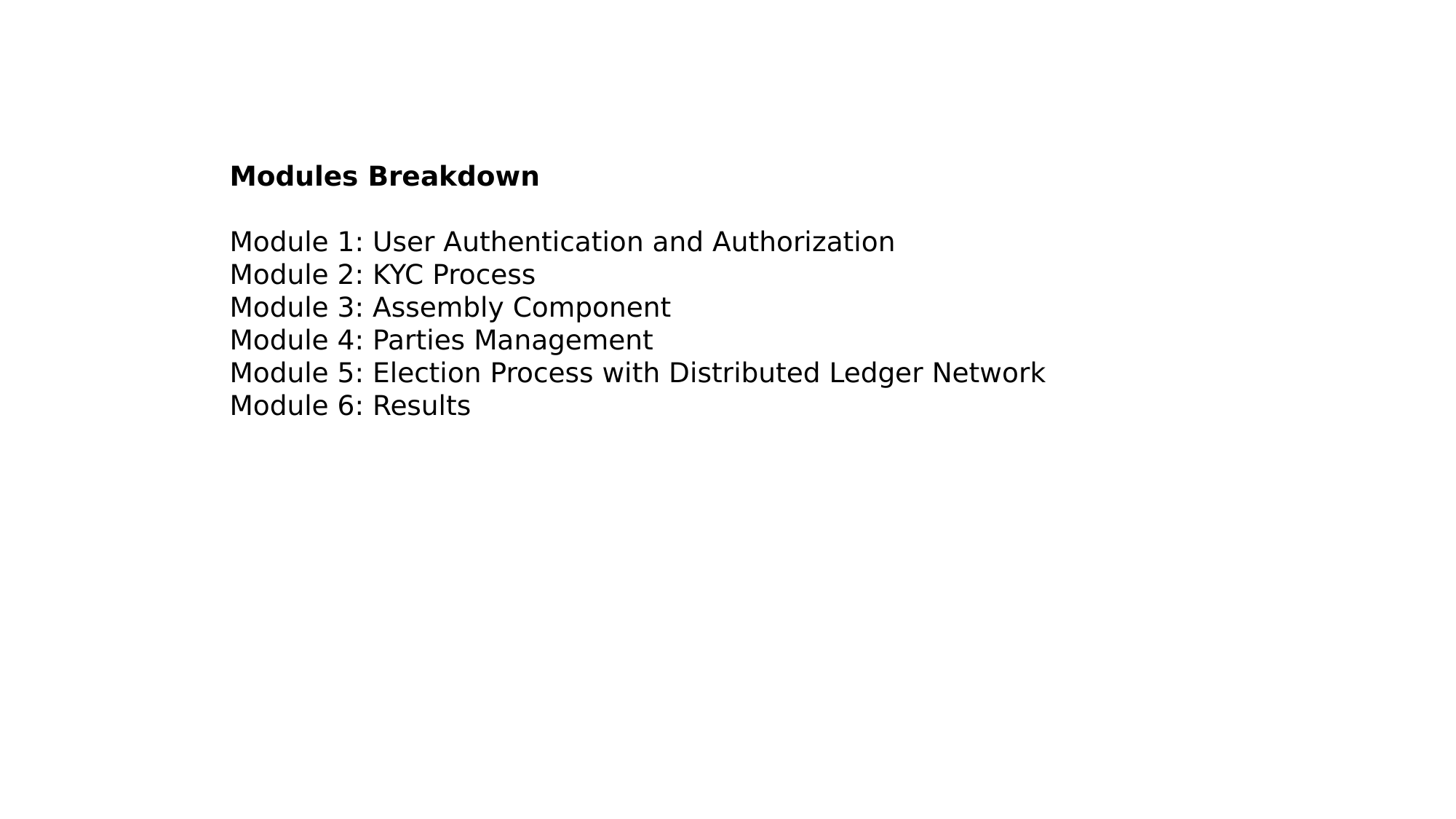

Modules Breakdown

Module 1: User Authentication and Authorization
Module 2: KYC Process
Module 3: Assembly Component
Module 4: Parties Management
Module 5: Election Process with Distributed Ledger Network
Module 6: Results